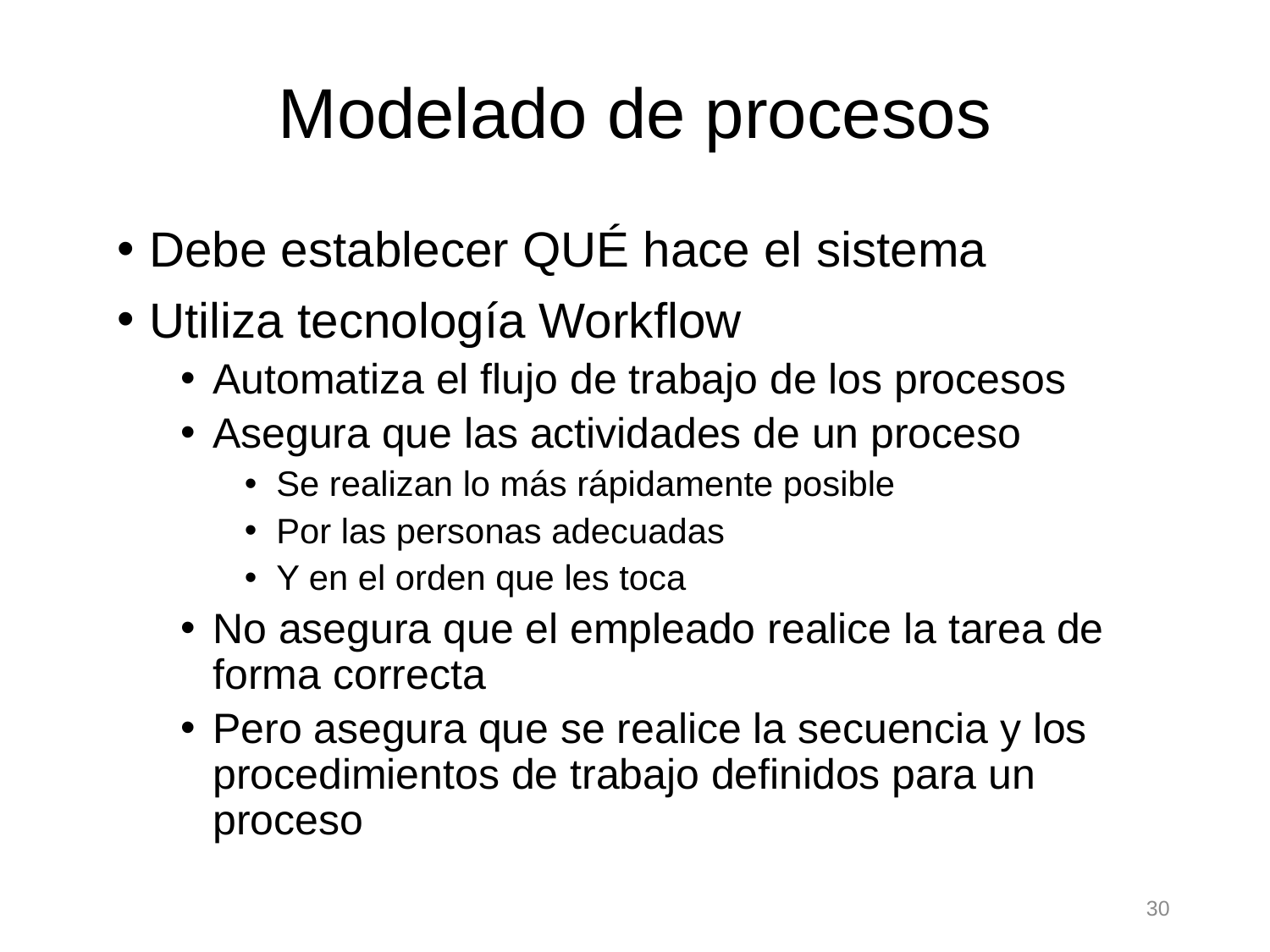

Modelado de procesos
Debe establecer QUÉ hace el sistema
Utiliza tecnología Workflow
Automatiza el flujo de trabajo de los procesos
Asegura que las actividades de un proceso
Se realizan lo más rápidamente posible
Por las personas adecuadas
Y en el orden que les toca
No asegura que el empleado realice la tarea de forma correcta
Pero asegura que se realice la secuencia y los procedimientos de trabajo definidos para un proceso

30